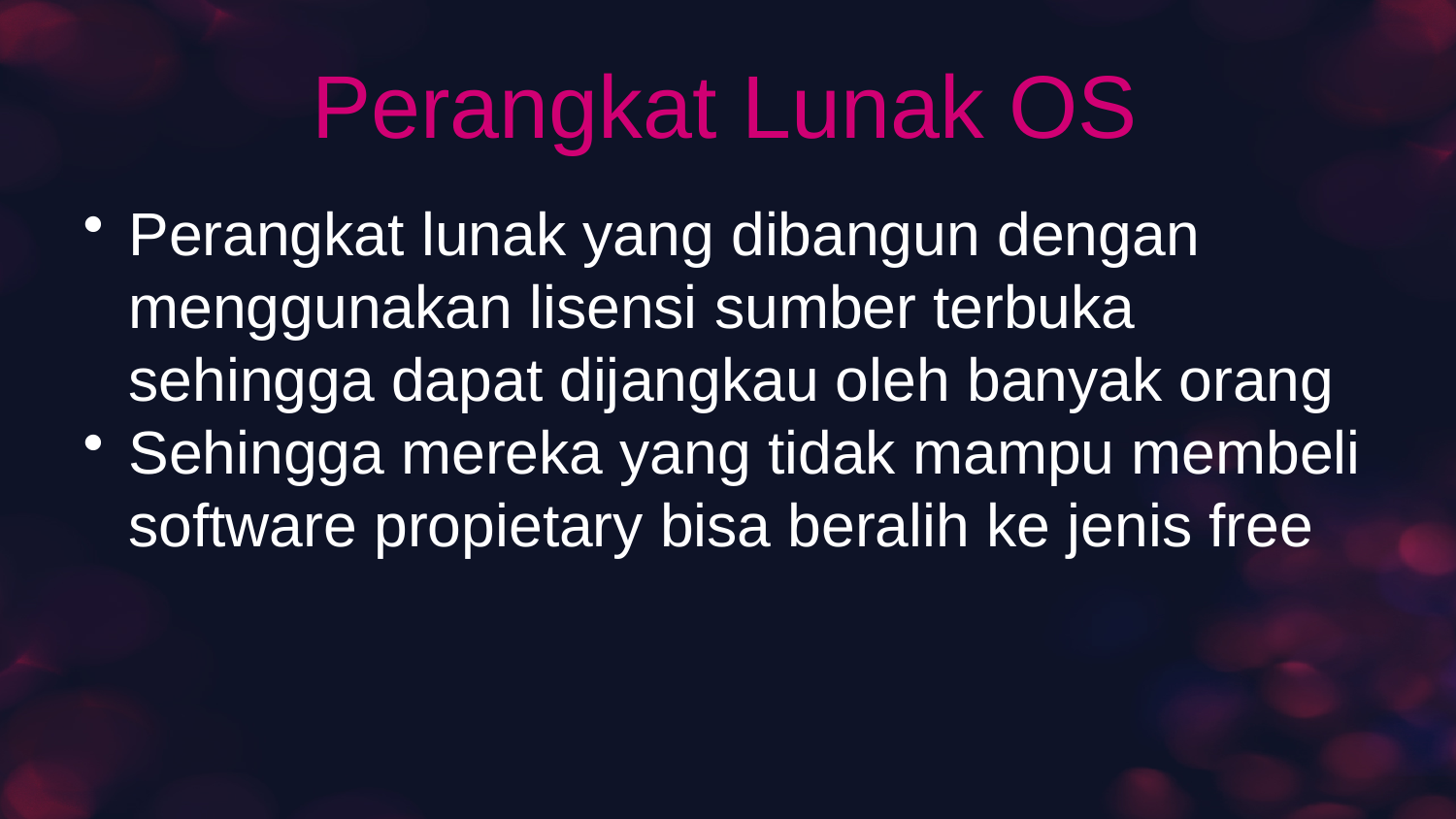

# Perangkat Lunak OS
Perangkat lunak yang dibangun dengan menggunakan lisensi sumber terbuka sehingga dapat dijangkau oleh banyak orang
Sehingga mereka yang tidak mampu membeli software propietary bisa beralih ke jenis free